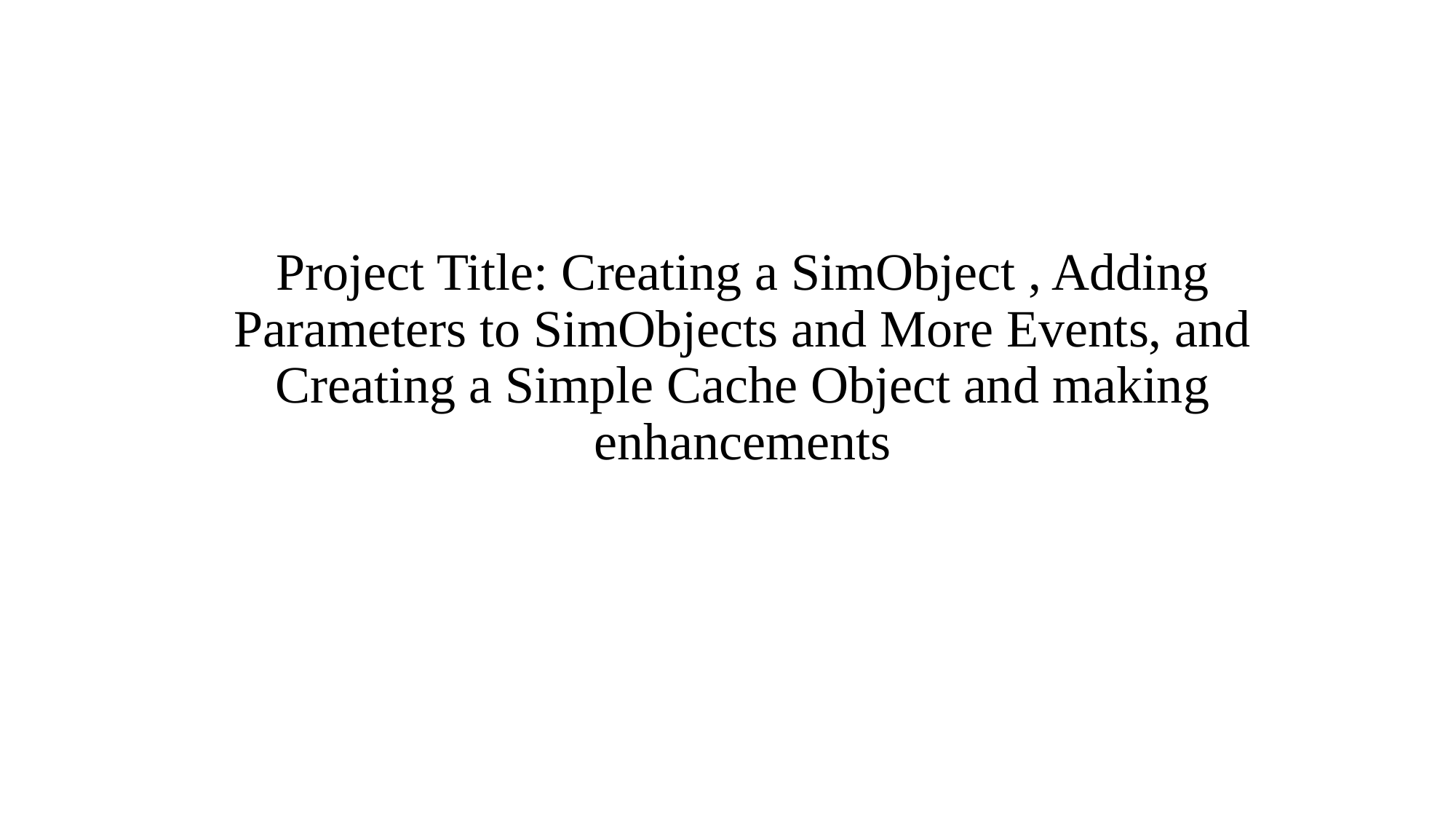

# Project Title: Creating a SimObject , Adding Parameters to SimObjects and More Events, and Creating a Simple Cache Object and making enhancements